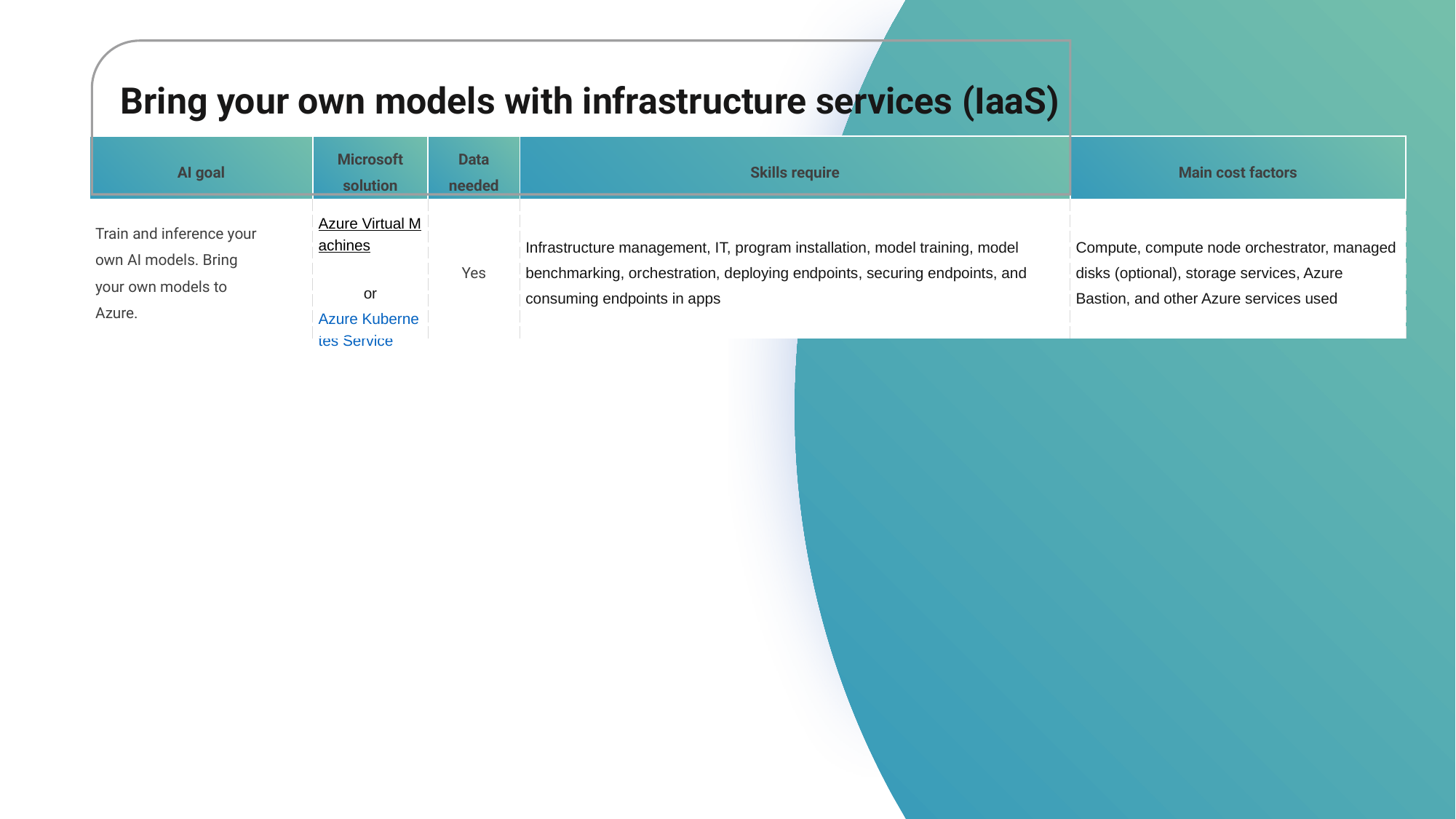

Bring your own models with infrastructure services (IaaS)
| AI goal | Microsoft solution | Data needed | Skills require | Main cost factors |
| --- | --- | --- | --- | --- |
| Train and inference your own AI models. Bring your own models to Azure. | Azure Virtual Machines or Azure Kubernetes Service | Yes | Infrastructure management, IT, program installation, model training, model benchmarking, orchestration, deploying endpoints, securing endpoints, and consuming endpoints in apps | Compute, compute node orchestrator, managed disks (optional), storage services, Azure Bastion, and other Azure services used |